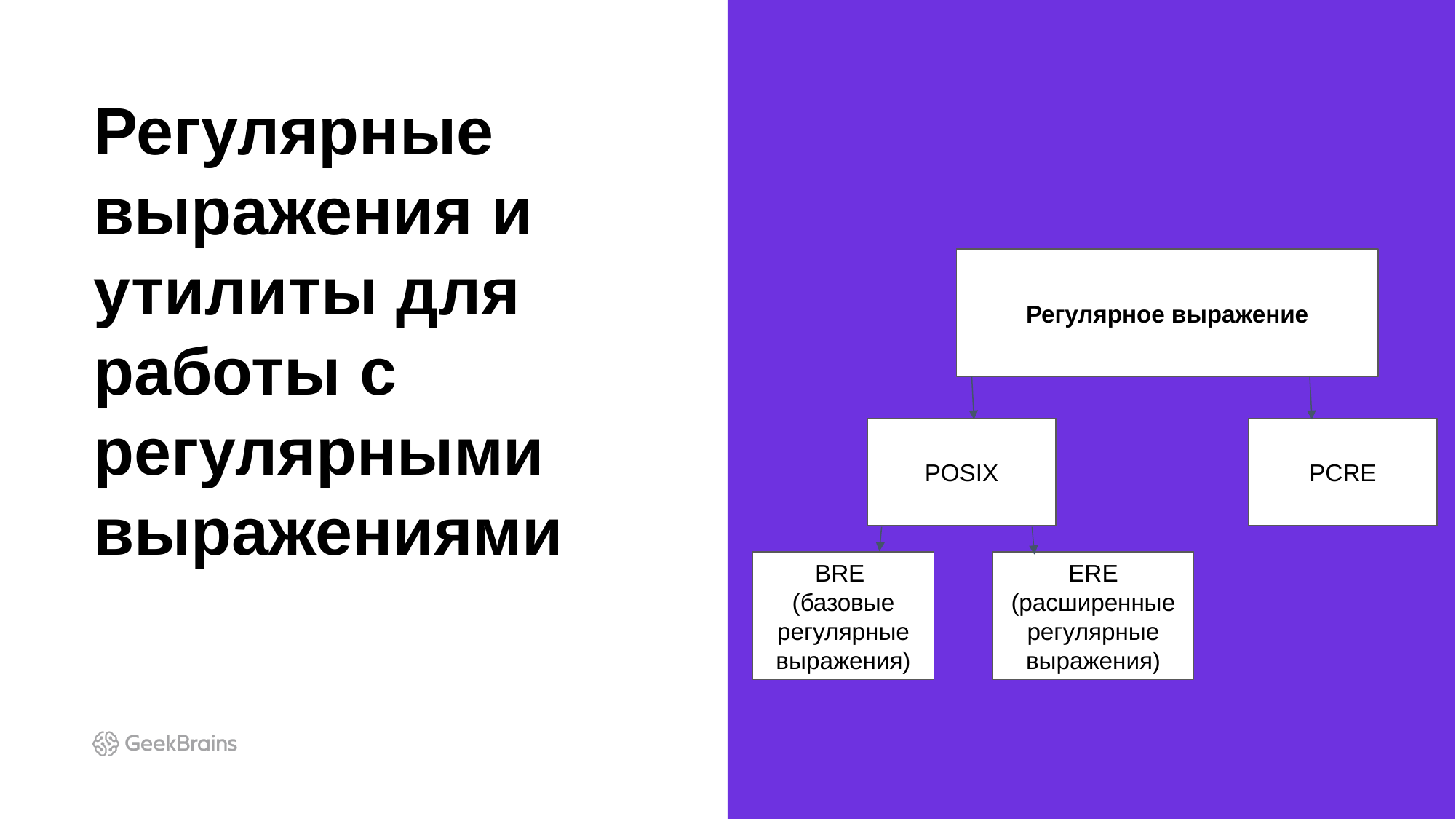

# Регулярные выражения и утилиты для работы с регулярными выражениями

Регулярное выражение
POSIX
PCRE
BRE
(базовые регулярные выражения)
ERE (расширенные регулярные выражения)